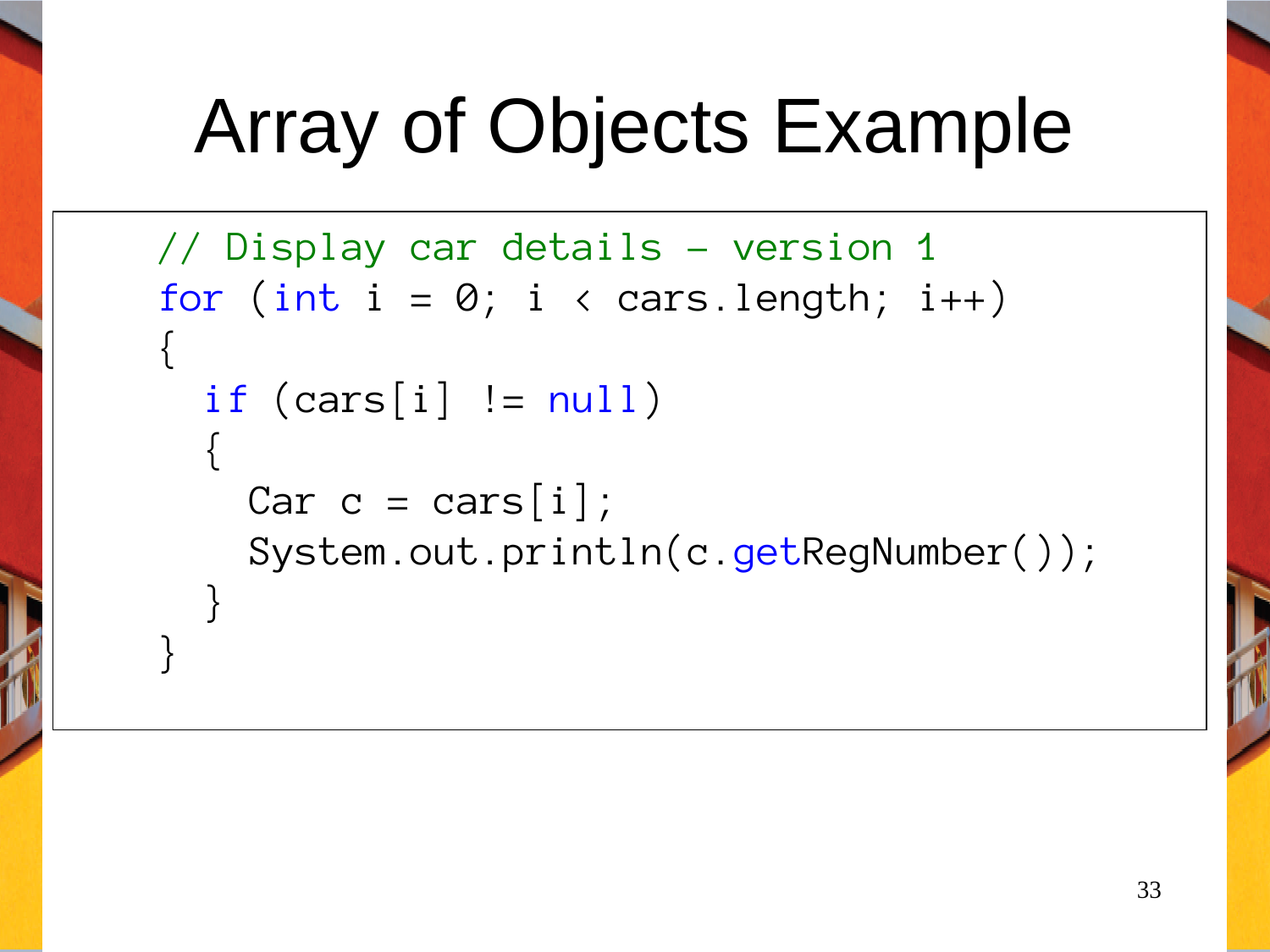

# Array of Objects Example
    // Display car details - version 1
    for (int i = 0; i < cars.length; i++)
    {
      if (cars[i] != null)
      {
        Car c = cars[i];
        System.out.println(c.getRegNumber());
      }
    }

33